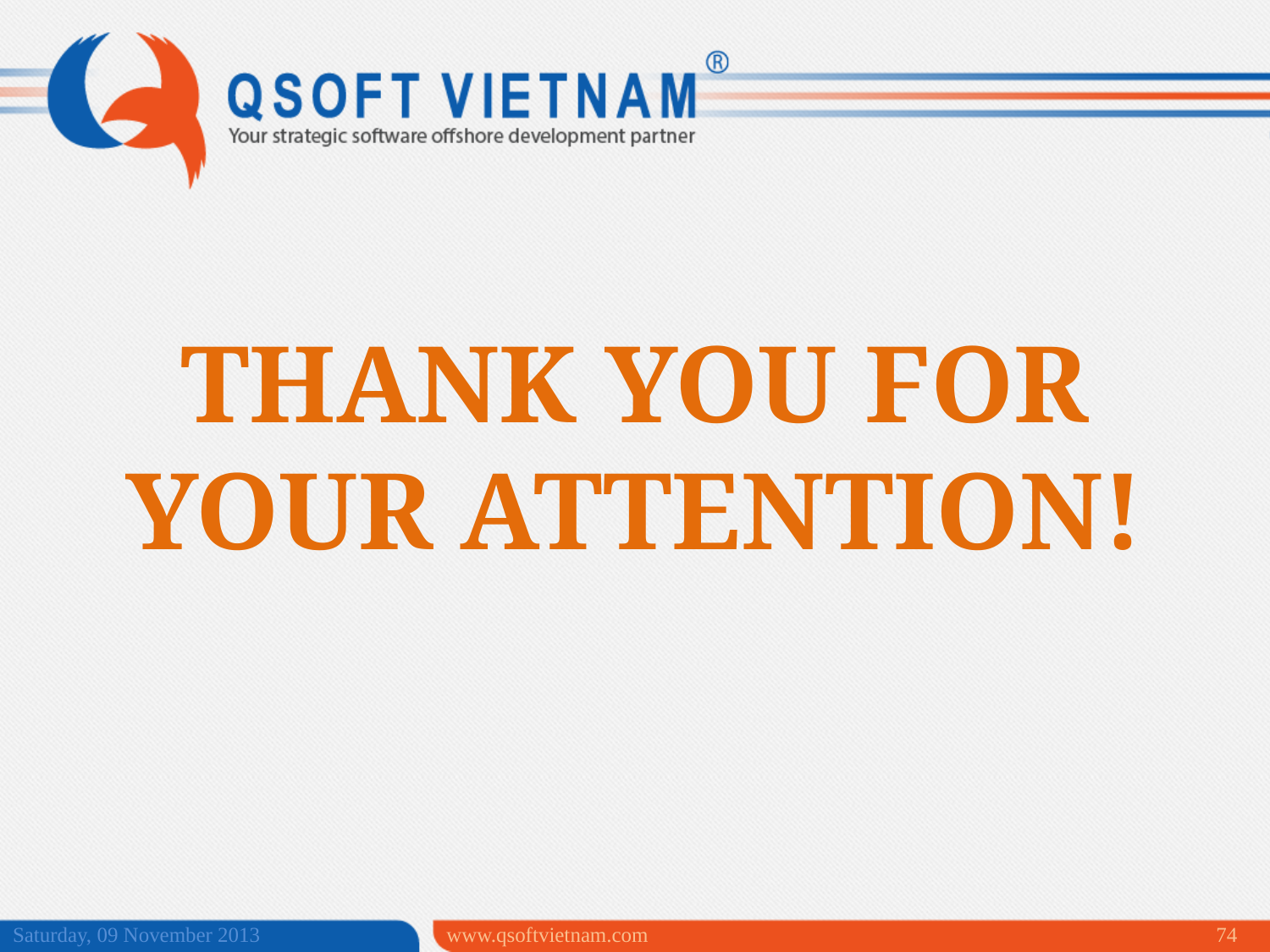

# THANK YOU FOR YOUR ATTENTION!
Saturday, 09 November 2013
www.qsoftvietnam.com
74